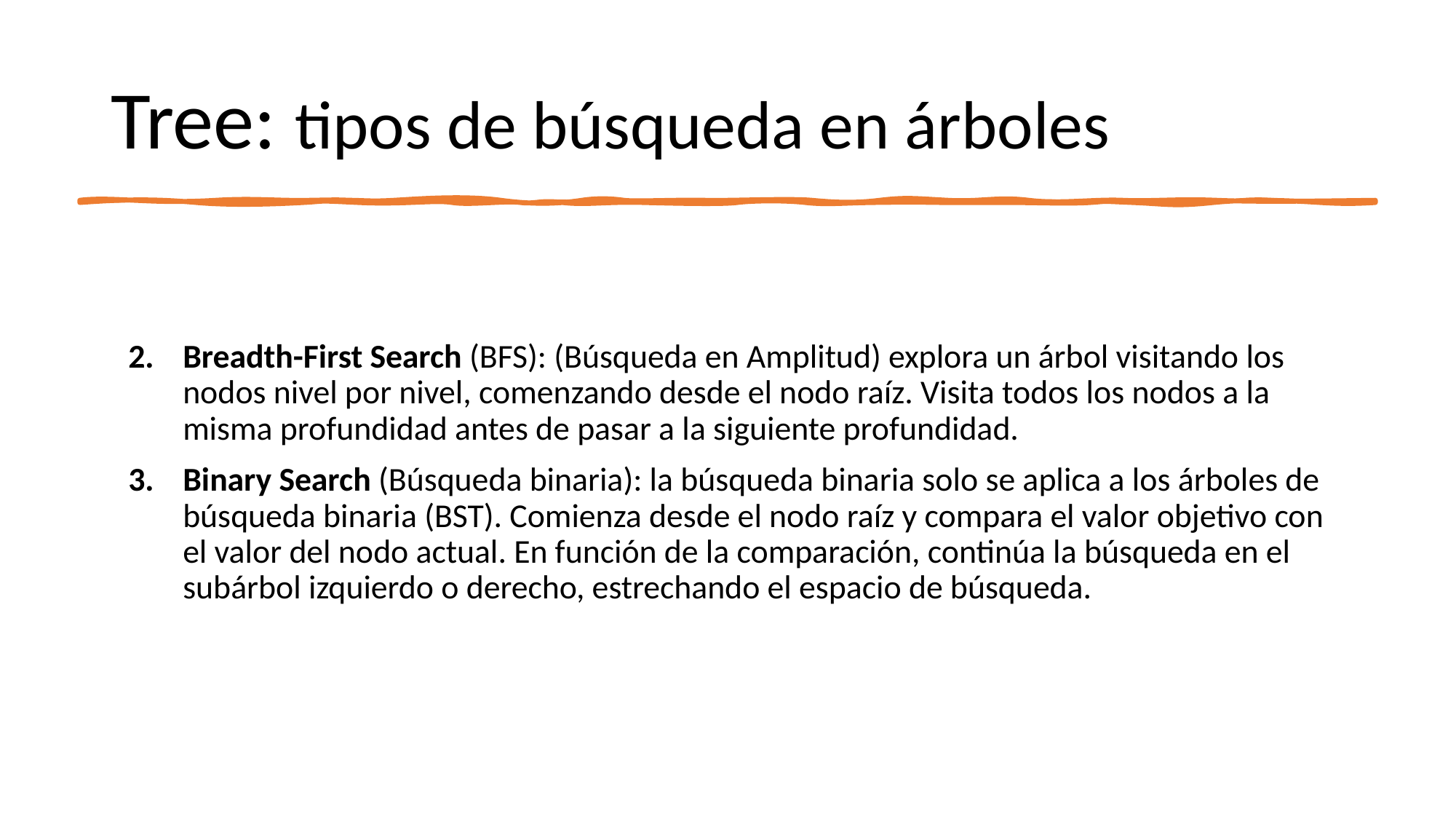

# Tree: tipos de búsqueda en árboles

Breadth-First Search (BFS): (Búsqueda en Amplitud) explora un árbol visitando los nodos nivel por nivel, comenzando desde el nodo raíz. Visita todos los nodos a la misma profundidad antes de pasar a la siguiente profundidad.
Binary Search (Búsqueda binaria): la búsqueda binaria solo se aplica a los árboles de búsqueda binaria (BST). Comienza desde el nodo raíz y compara el valor objetivo con el valor del nodo actual. En función de la comparación, continúa la búsqueda en el subárbol izquierdo o derecho, estrechando el espacio de búsqueda.